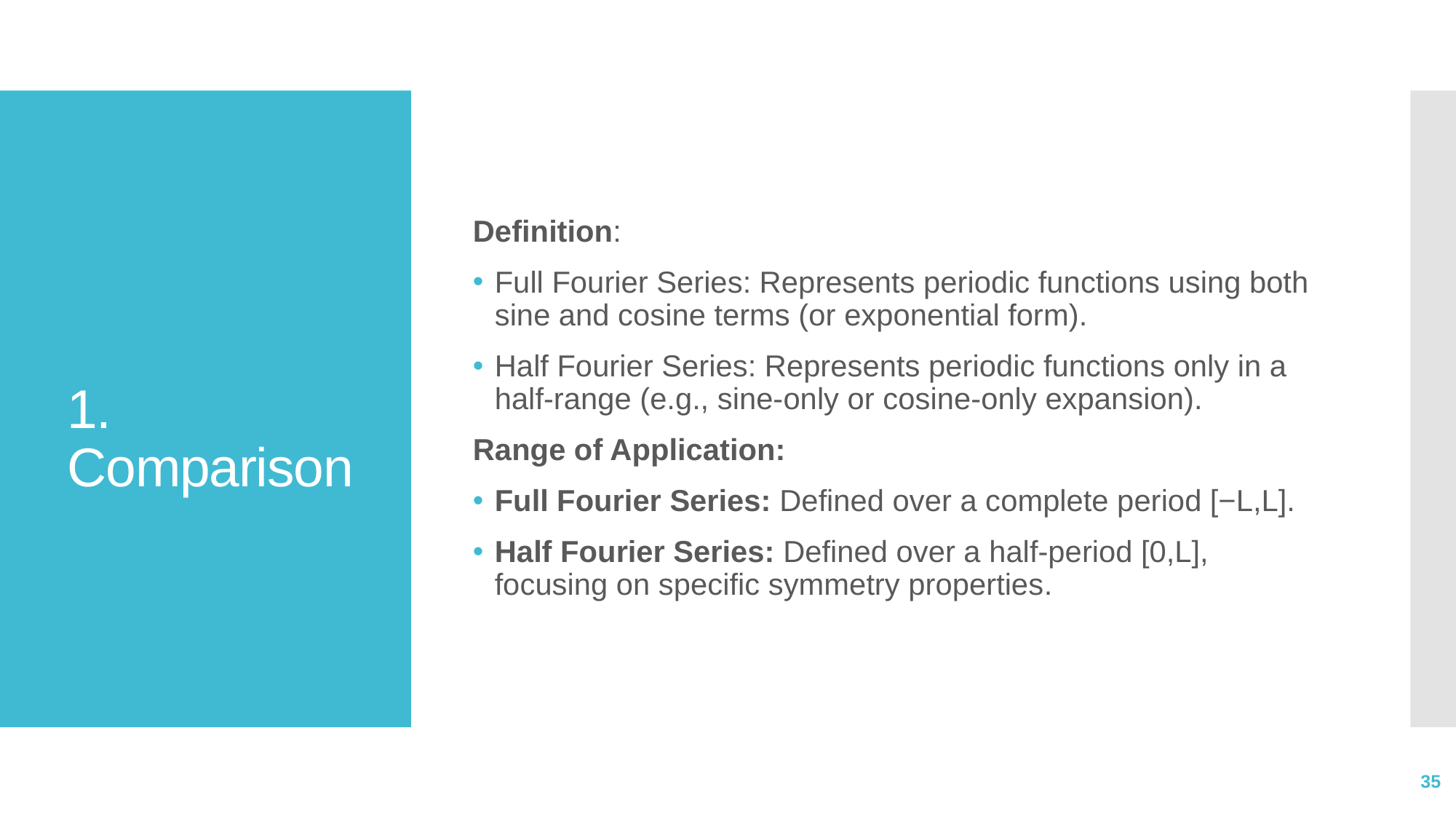

Definition:
Full Fourier Series: Represents periodic functions using both sine and cosine terms (or exponential form).
Half Fourier Series: Represents periodic functions only in a half-range (e.g., sine-only or cosine-only expansion).
Range of Application:
Full Fourier Series: Defined over a complete period [−L,L].
Half Fourier Series: Defined over a half-period [0,L], focusing on specific symmetry properties.
# 1. Comparison
35